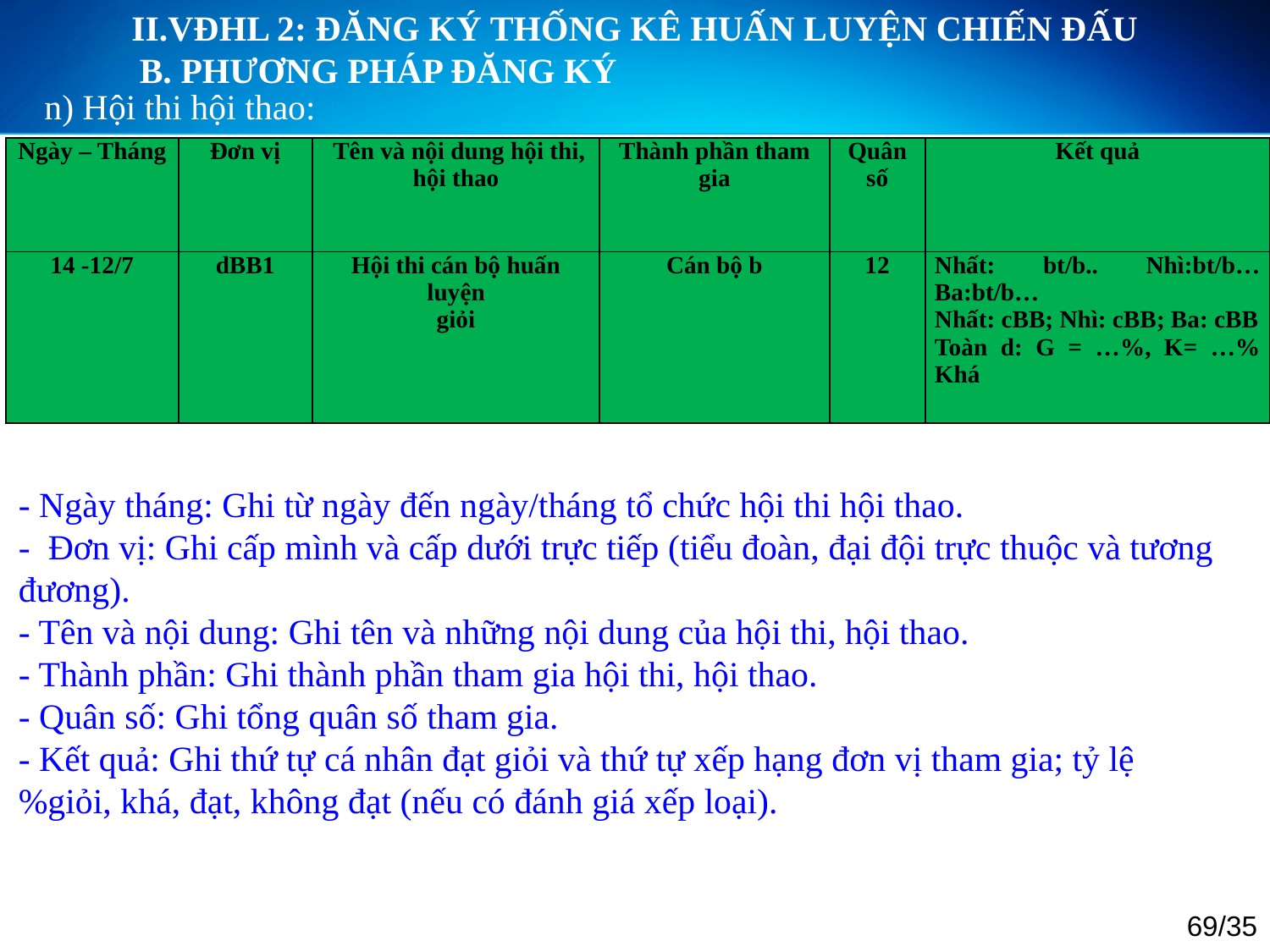

II.VĐHL 2: ĐĂNG KÝ THỐNG KÊ HUẤN LUYỆN CHIẾN ĐẤU
	B. PHƯƠNG PHÁP ĐĂNG KÝ
n) Hội thi hội thao:
| Ngày – Tháng | Đơn vị | Tên và nội dung hội thi, hội thao | Thành phần tham gia | Quân số | Kết quả |
| --- | --- | --- | --- | --- | --- |
| 14 -12/7 | dBB1 | Hội thi cán bộ huấn luyện giỏi | Cán bộ b | 12 | Nhất: bt/b.. Nhì:bt/b… Ba:bt/b… Nhất: cBB; Nhì: cBB; Ba: cBB Toàn d: G = …%, K= …% Khá |
- Ngày tháng: Ghi từ ngày đến ngày/tháng tổ chức hội thi hội thao.
-  Đơn vị: Ghi cấp mình và cấp dưới trực tiếp (tiểu đoàn, đại đội trực thuộc và tương đương).
- Tên và nội dung: Ghi tên và những nội dung của hội thi, hội thao.
- Thành phần: Ghi thành phần tham gia hội thi, hội thao.
- Quân số: Ghi tổng quân số tham gia.
- Kết quả: Ghi thứ tự cá nhân đạt giỏi và thứ tự xếp hạng đơn vị tham gia; tỷ lệ %giỏi, khá, đạt, không đạt (nếu có đánh giá xếp loại).
69/35